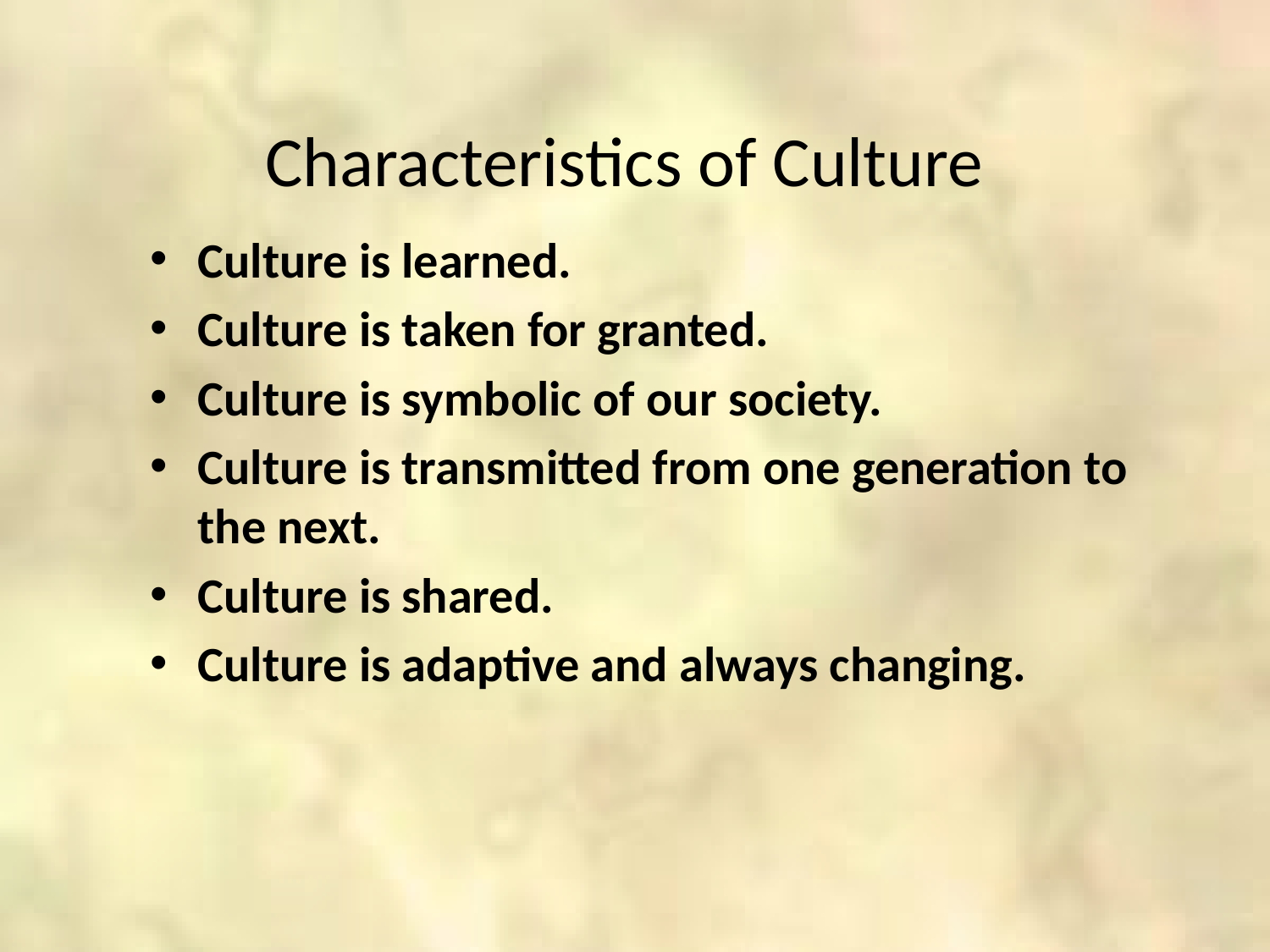

Characteristics of Culture
Culture is learned.
Culture is taken for granted.
Culture is symbolic of our society.
Culture is transmitted from one generation to the next.
Culture is shared.
Culture is adaptive and always changing.